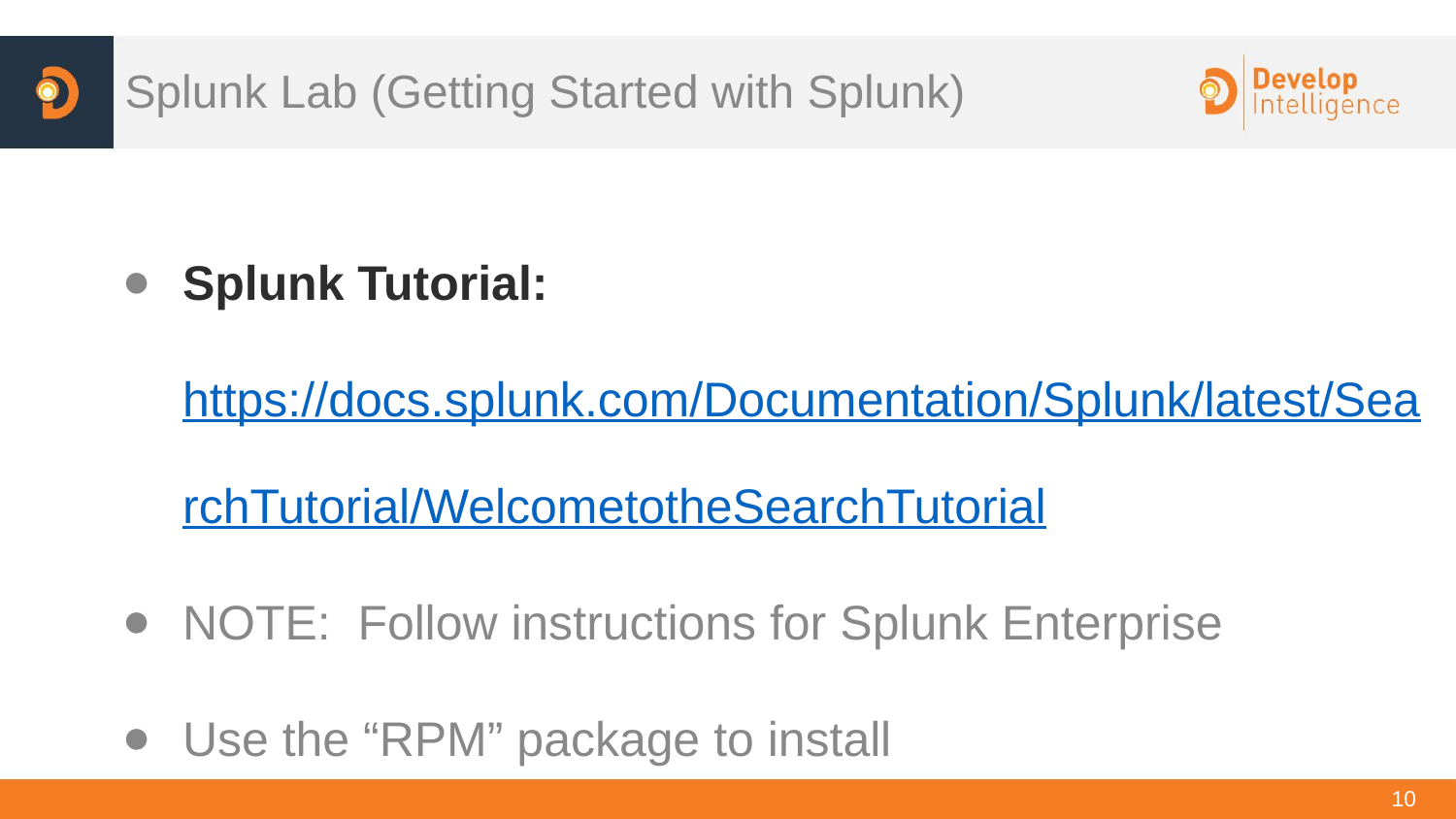

# Splunk Lab (Getting Started with Splunk)
Splunk Tutorial: https://docs.splunk.com/Documentation/Splunk/latest/SearchTutorial/WelcometotheSearchTutorial
NOTE:  Follow instructions for Splunk Enterprise
Use the “RPM” package to install

10